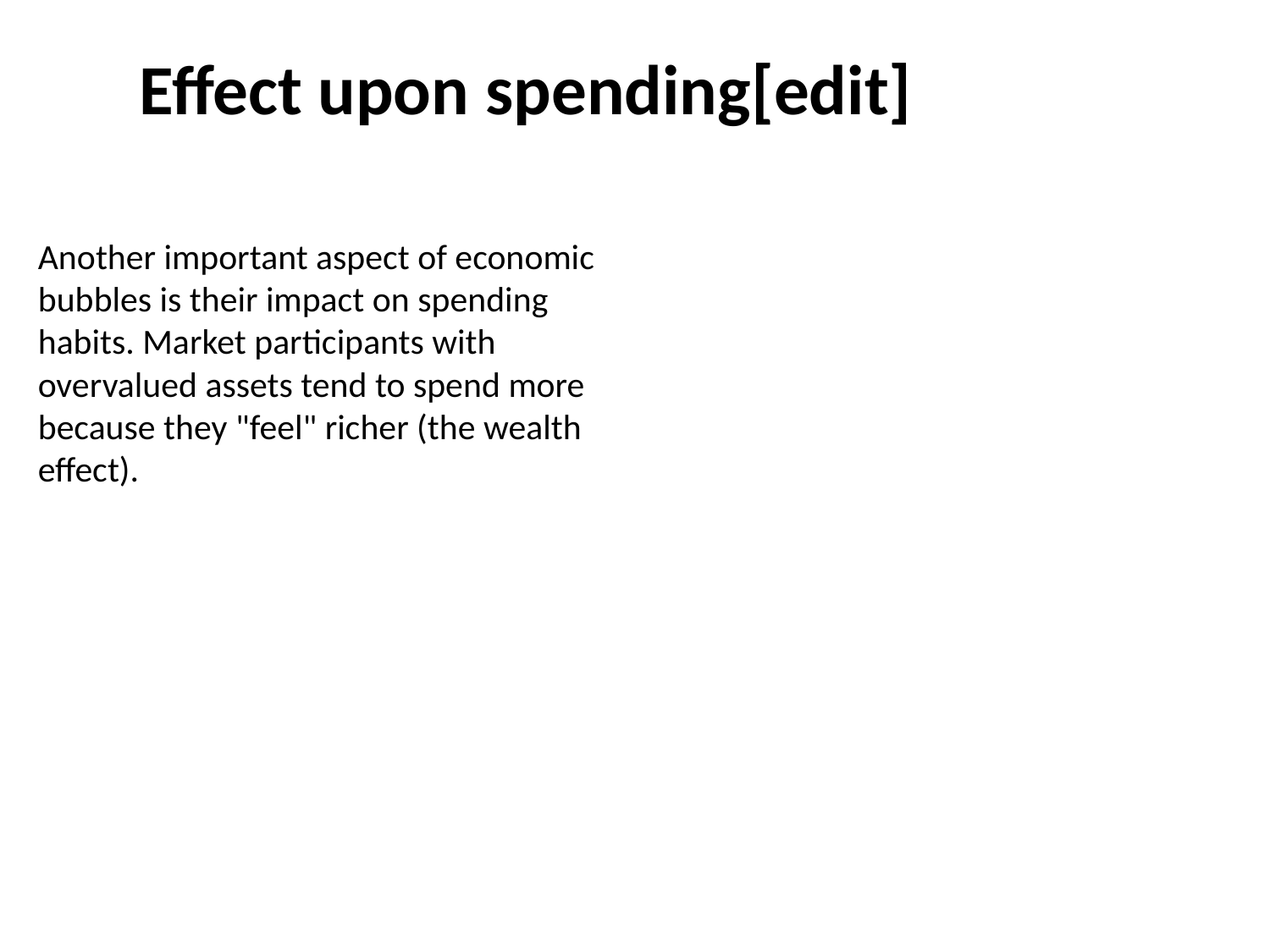

Effect upon spending[edit]

Another important aspect of economic bubbles is their impact on spending habits. Market participants with overvalued assets tend to spend more because they "feel" richer (the wealth effect).